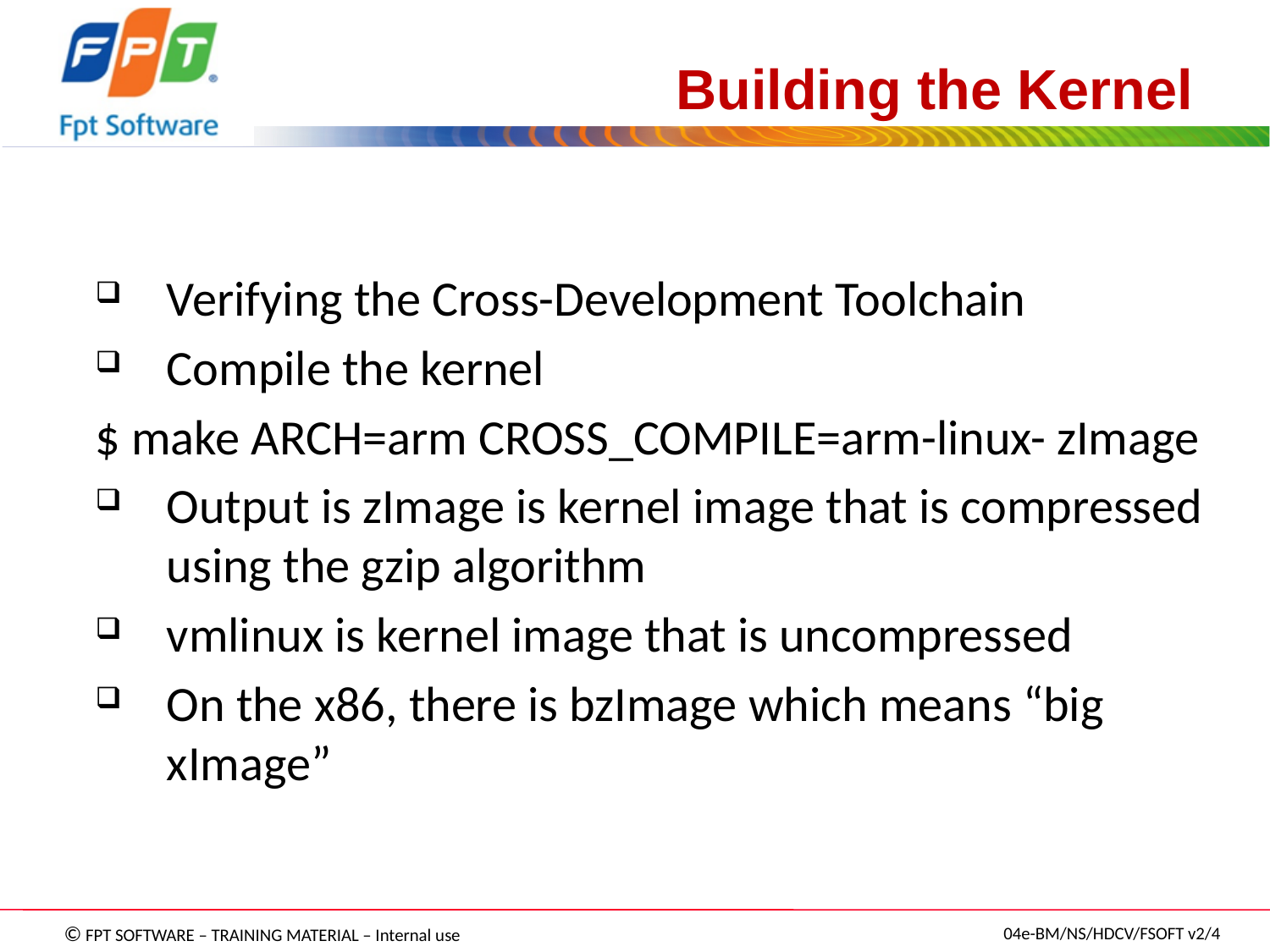

# Building the Kernel
Verifying the Cross-Development Toolchain
Compile the kernel
$ make ARCH=arm CROSS_COMPILE=arm-linux- zImage
Output is zImage is kernel image that is compressed using the gzip algorithm
vmlinux is kernel image that is uncompressed
On the x86, there is bzImage which means “big xImage”